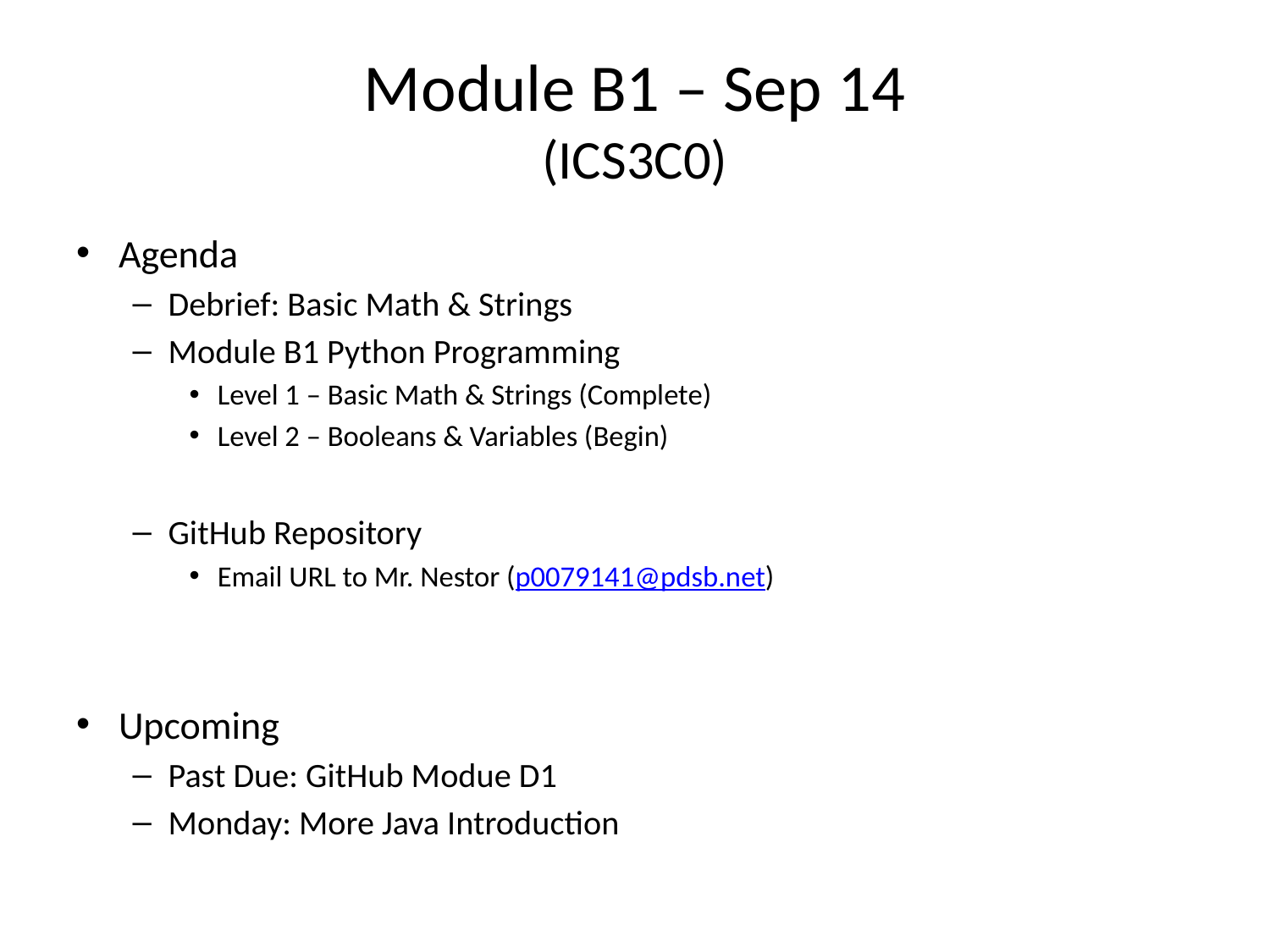

# Module B1 – Sep 14 (ICS3C0)
Agenda
Debrief: Basic Math & Strings
Module B1 Python Programming
Level 1 – Basic Math & Strings (Complete)
Level 2 – Booleans & Variables (Begin)

GitHub Repository
Email URL to Mr. Nestor (p0079141@pdsb.net)

Upcoming
Past Due: GitHub Modue D1
Monday: More Java Introduction